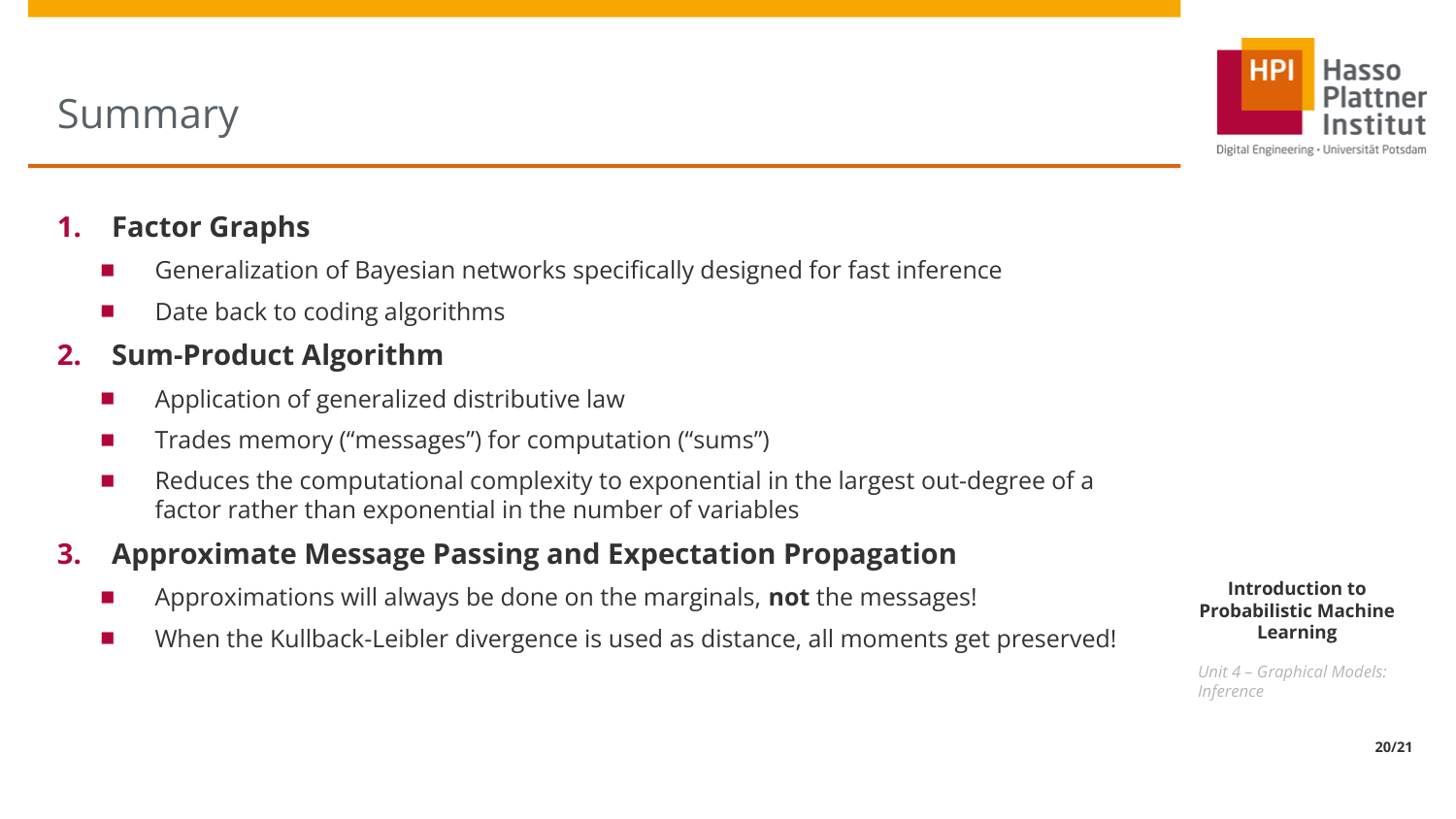

# Summary
Factor Graphs
Generalization of Bayesian networks specifically designed for fast inference
Date back to coding algorithms
Sum-Product Algorithm
Application of generalized distributive law
Trades memory (“messages”) for computation (“sums”)
Reduces the computational complexity to exponential in the largest out-degree of a factor rather than exponential in the number of variables
Approximate Message Passing and Expectation Propagation
Approximations will always be done on the marginals, not the messages!
When the Kullback-Leibler divergence is used as distance, all moments get preserved!